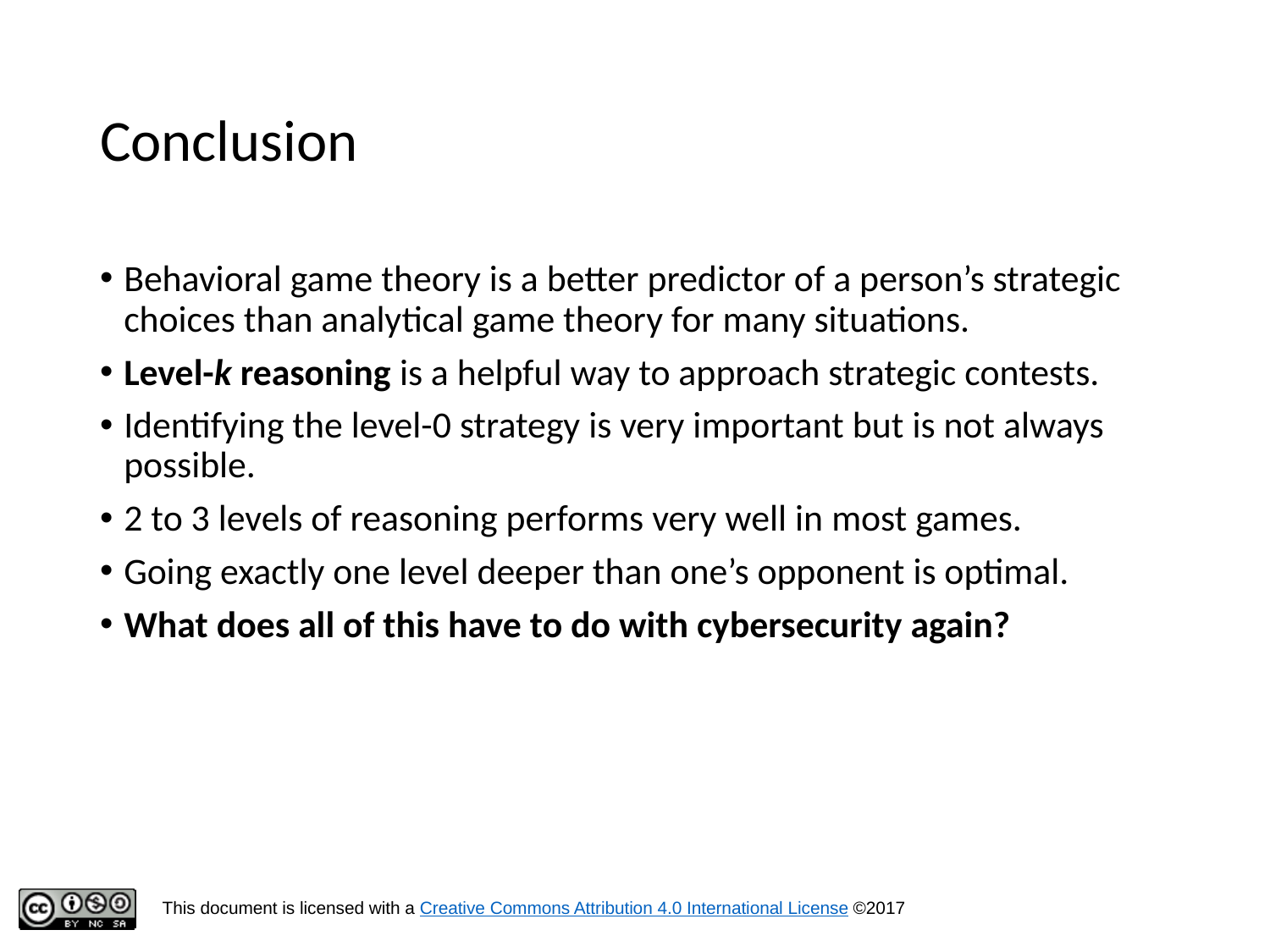

# Conclusion
Behavioral game theory is a better predictor of a person’s strategic choices than analytical game theory for many situations.
Level-k reasoning is a helpful way to approach strategic contests.
Identifying the level-0 strategy is very important but is not always possible.
2 to 3 levels of reasoning performs very well in most games.
Going exactly one level deeper than one’s opponent is optimal.
What does all of this have to do with cybersecurity again?